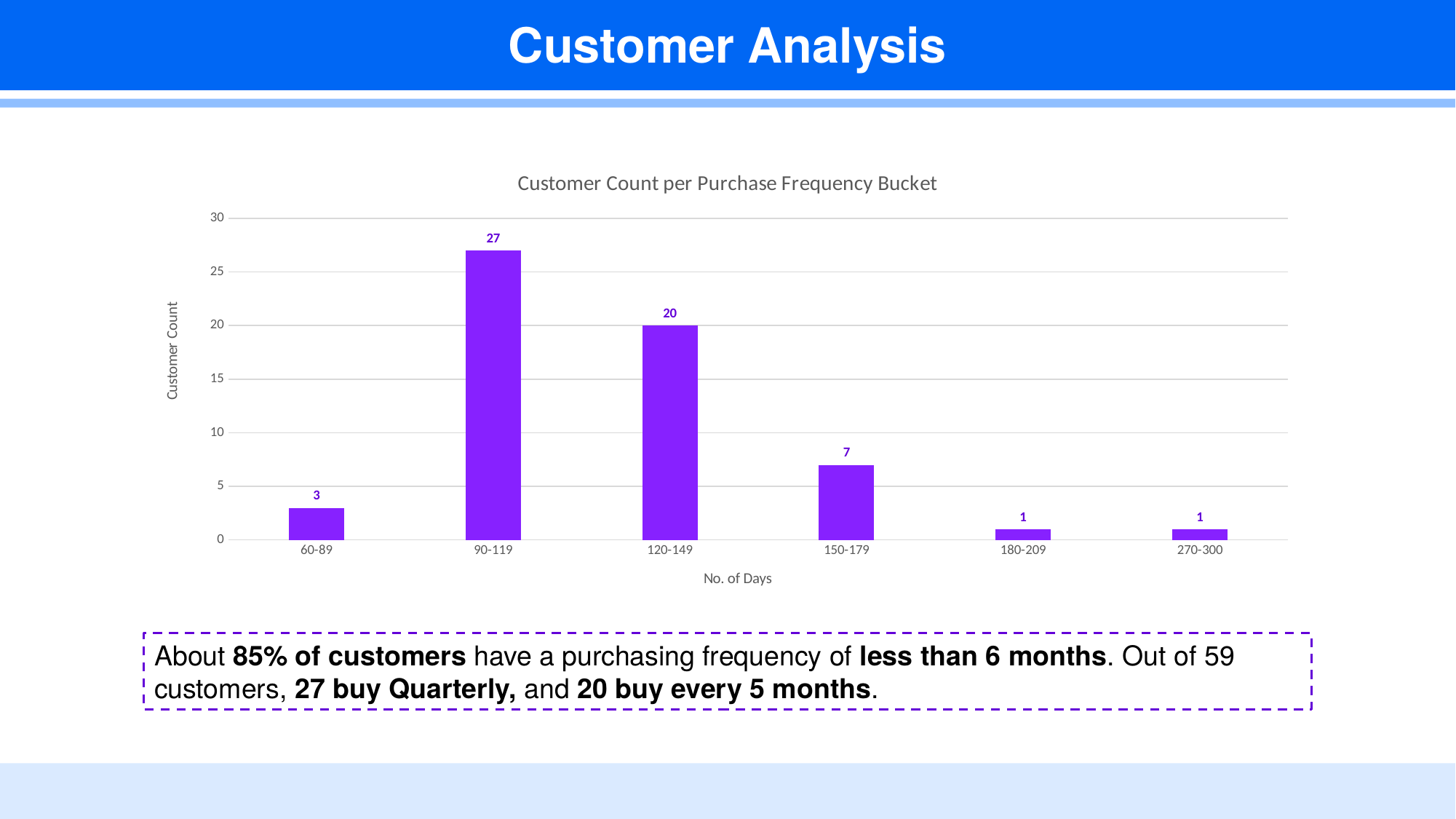

Customer Analysis

### Chart: Customer Count per Purchase Frequency Bucket

| Category | percent of cnt of customer |
|---|---|
| 60-89 | 3.0 |
| 90-119 | 27.0 |
| 120-149 | 20.0 |
| 150-179 | 7.0 |
| 180-209 | 1.0 |
| 270-300 | 1.0 |
About 85% of customers have a purchasing frequency of less than 6 months. Out of 59 customers, 27 buy Quarterly, and 20 buy every 5 months.